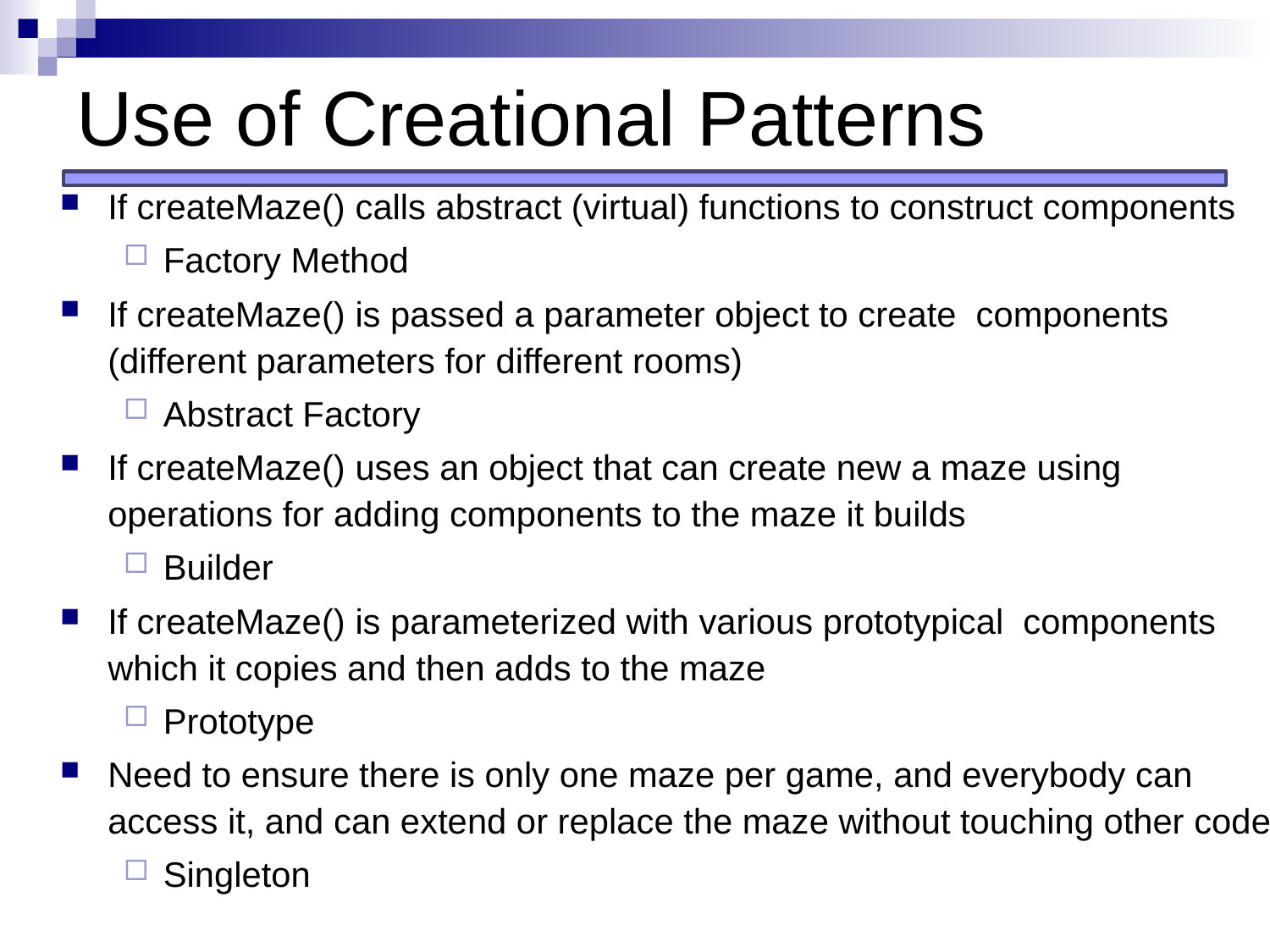

# Use of Creational Patterns
If createMaze() calls abstract (virtual) functions to construct components
Factory Method
If createMaze() is passed a parameter object to create  components (different parameters for different rooms)
Abstract Factory
If createMaze() uses an object that can create new a maze using operations for adding components to the maze it builds
Builder
If createMaze() is parameterized with various prototypical  components which it copies and then adds to the maze
Prototype
Need to ensure there is only one maze per game, and everybody can access it, and can extend or replace the maze without touching other code
Singleton